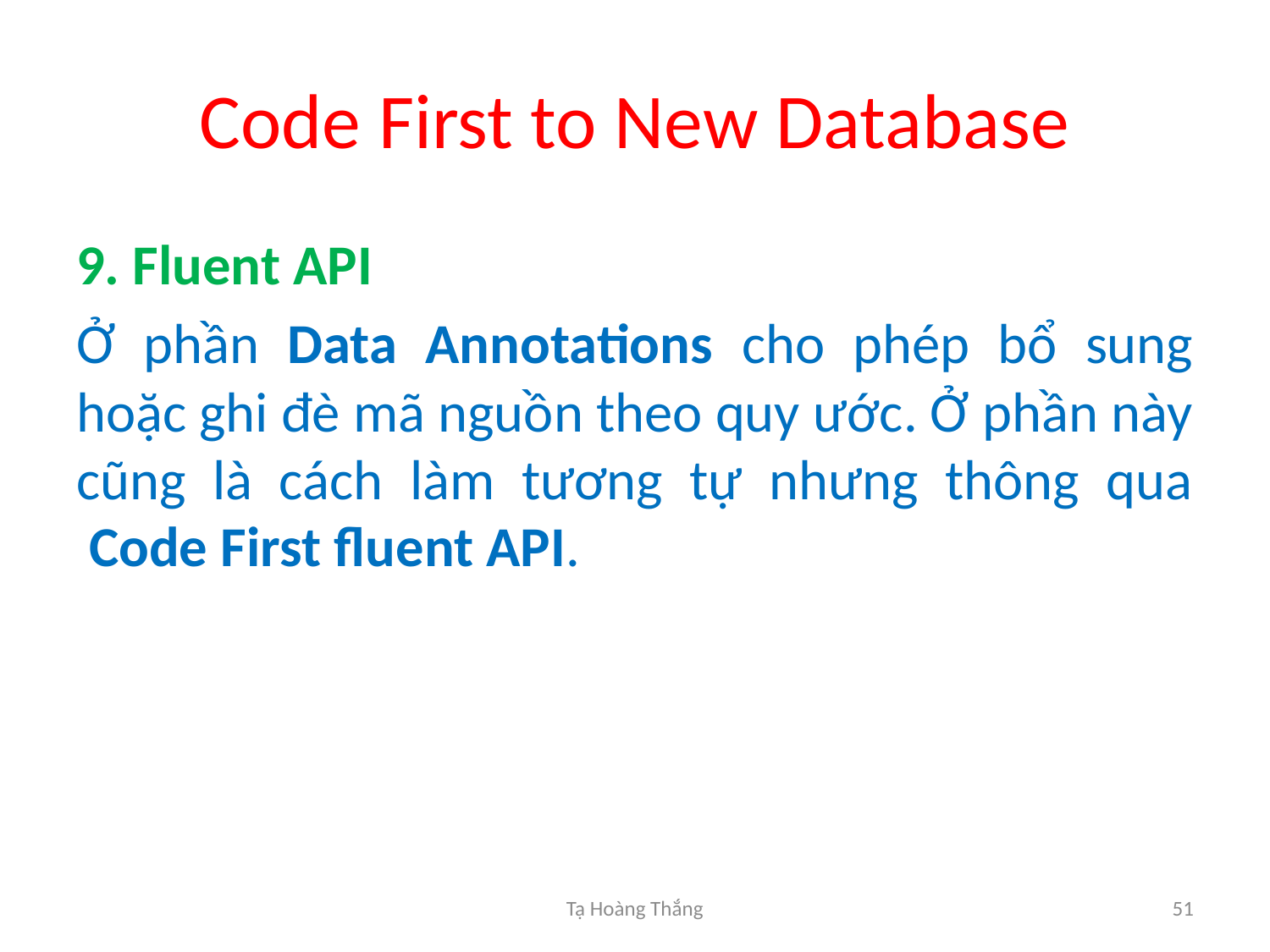

# Code First to New Database
9. Fluent API
Ở phần Data Annotations cho phép bổ sung hoặc ghi đè mã nguồn theo quy ước. Ở phần này cũng là cách làm tương tự nhưng thông qua  Code First fluent API.

Tạ Hoàng Thắng
51